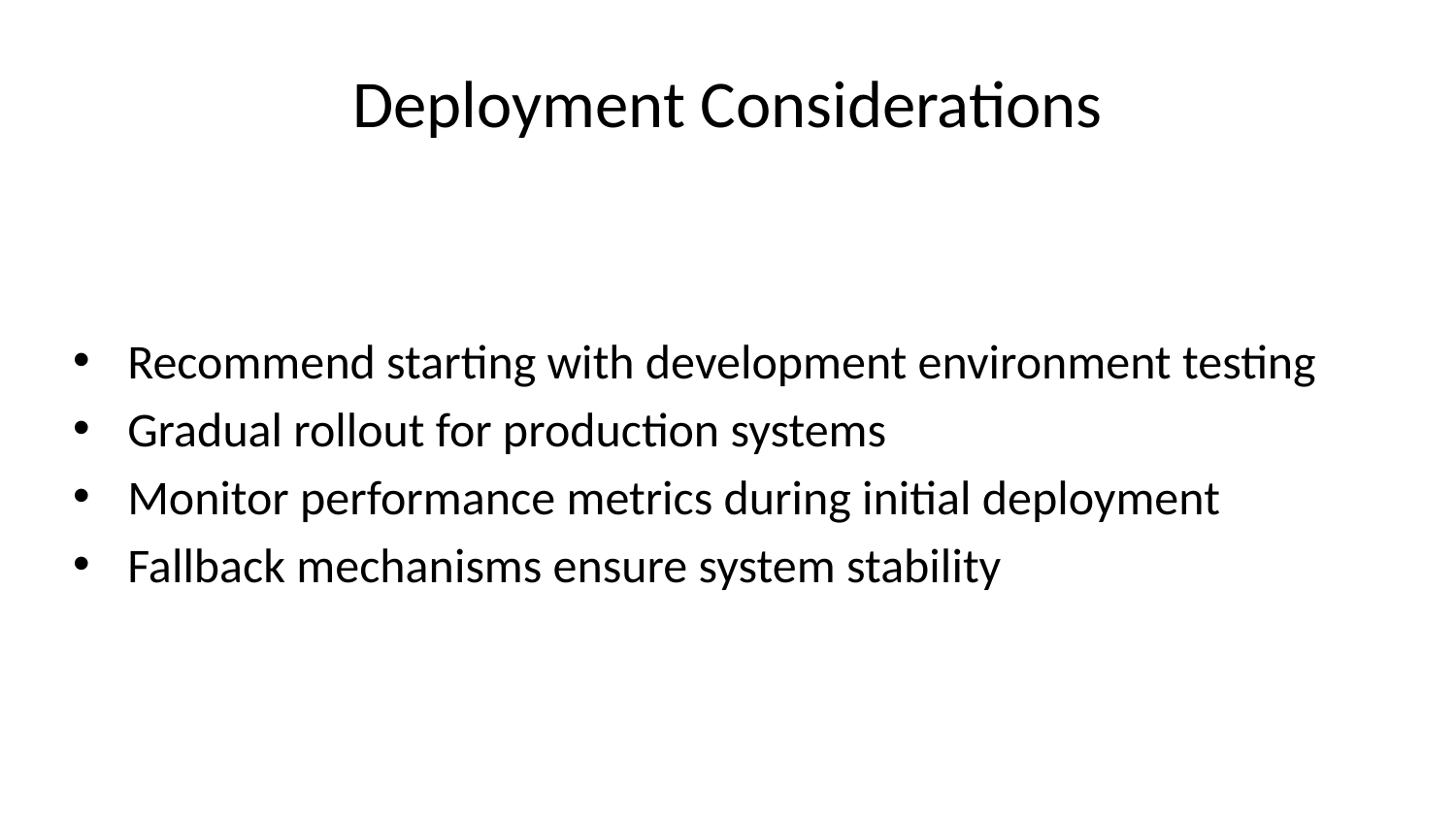

# Deployment Considerations
Recommend starting with development environment testing
Gradual rollout for production systems
Monitor performance metrics during initial deployment
Fallback mechanisms ensure system stability